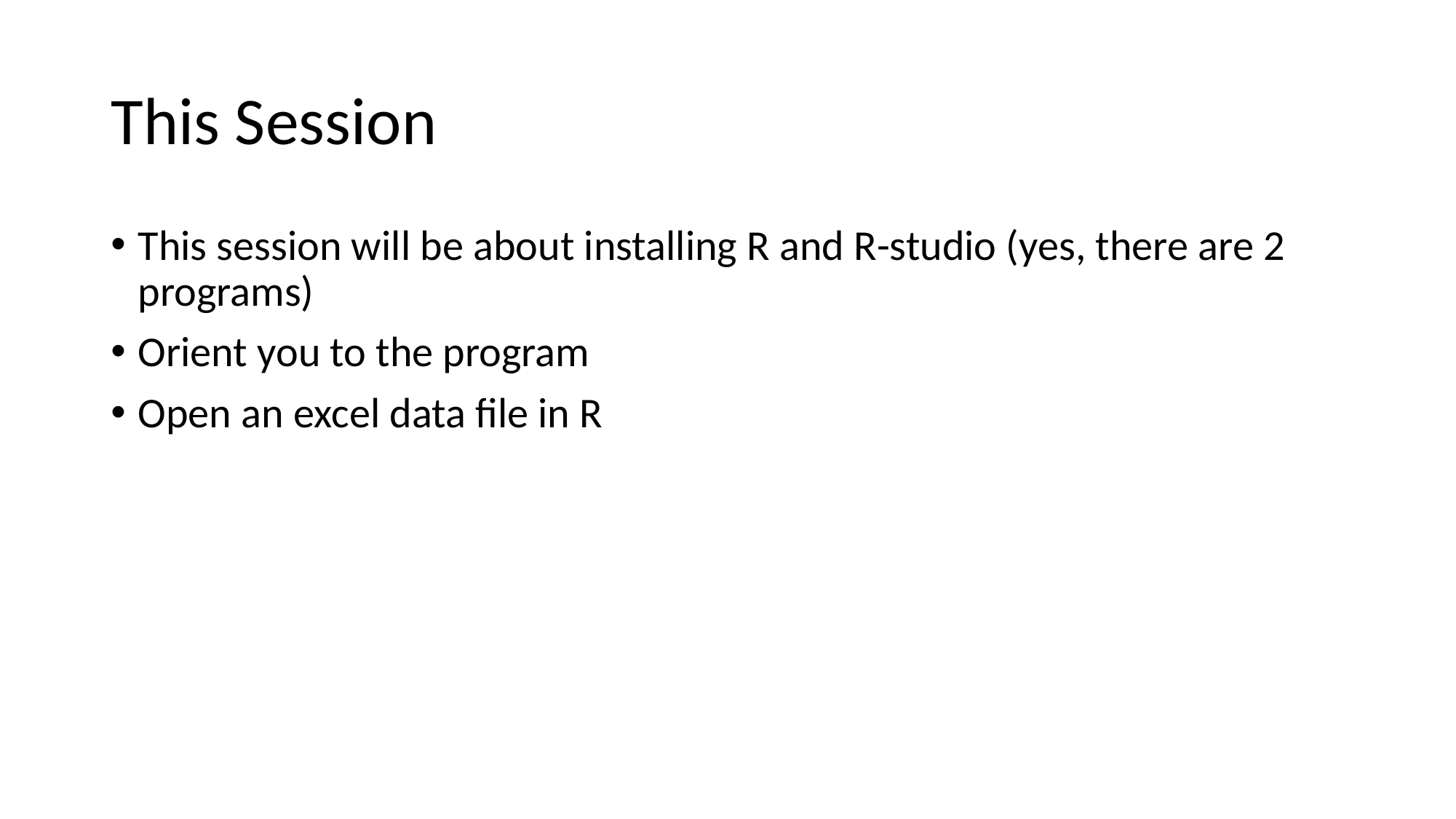

# This Session
This session will be about installing R and R-studio (yes, there are 2 programs)
Orient you to the program
Open an excel data file in R